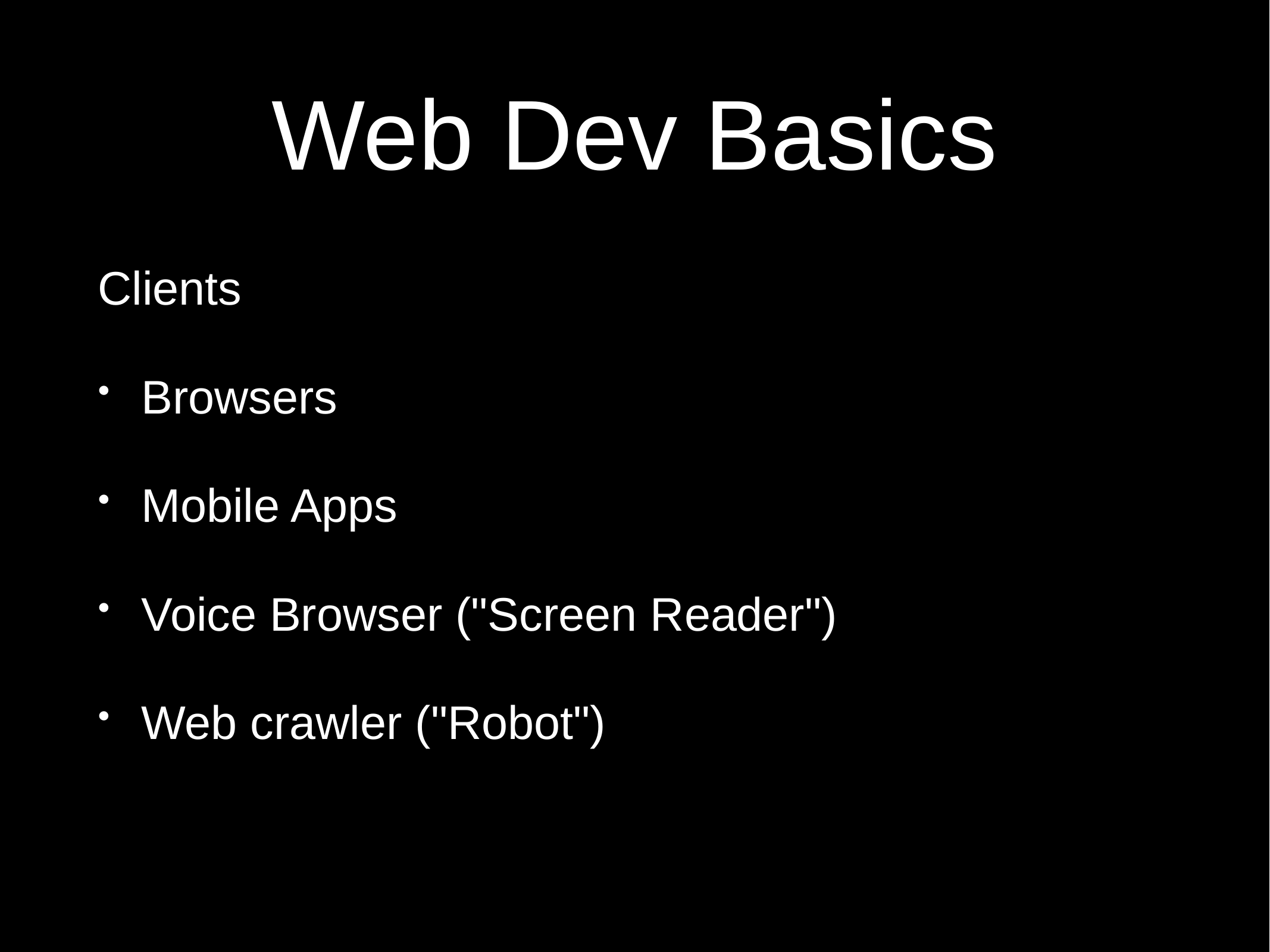

# Web Dev Basics
Clients
Browsers
Mobile Apps
Voice Browser ("Screen Reader")
Web crawler ("Robot")